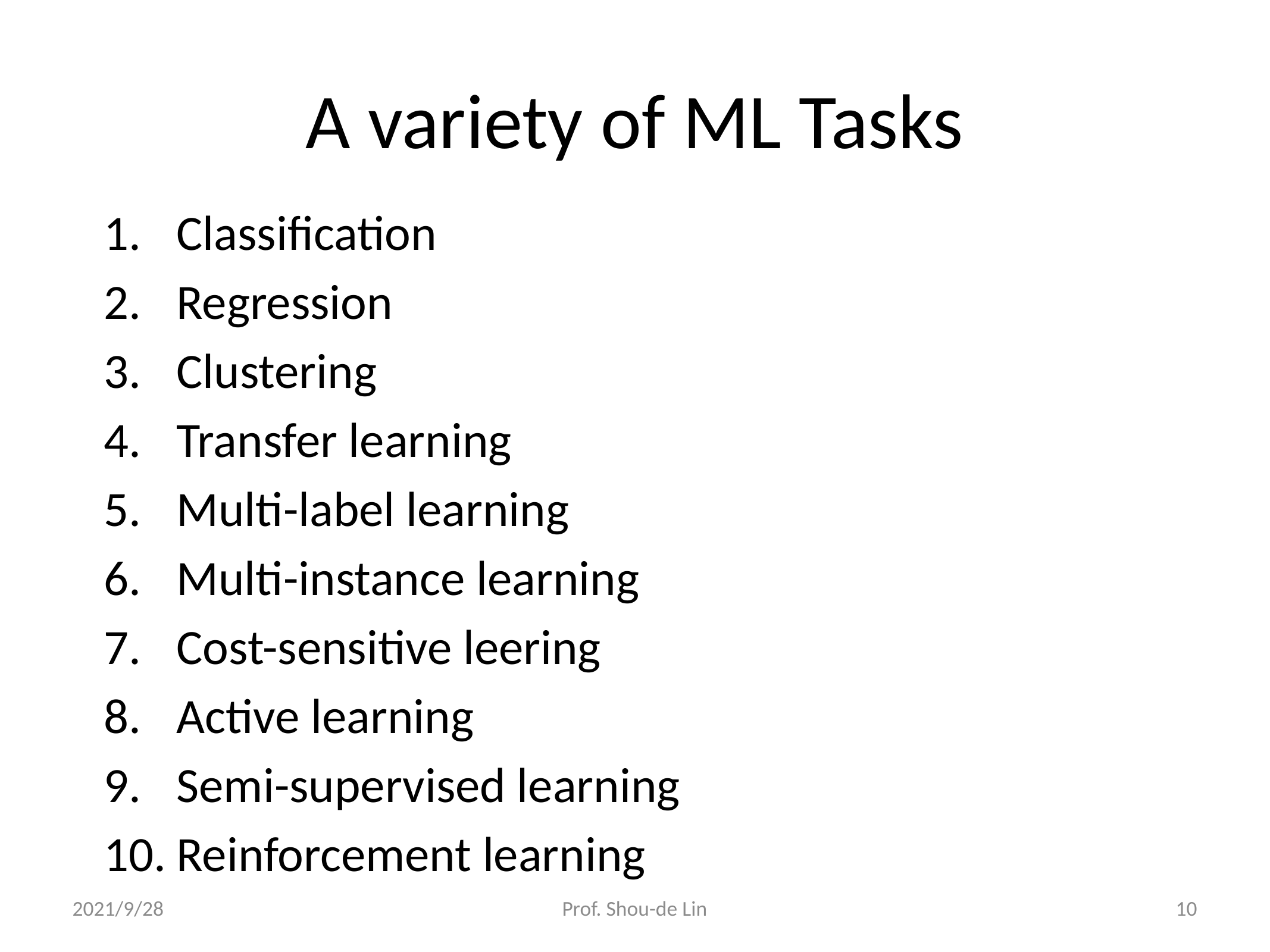

# A variety of ML Tasks
Classification
Regression
Clustering
Transfer learning
Multi-label learning
Multi-instance learning
Cost-sensitive leering
Active learning
Semi-supervised learning
Reinforcement learning
2021/9/28
Prof. Shou-de Lin
10